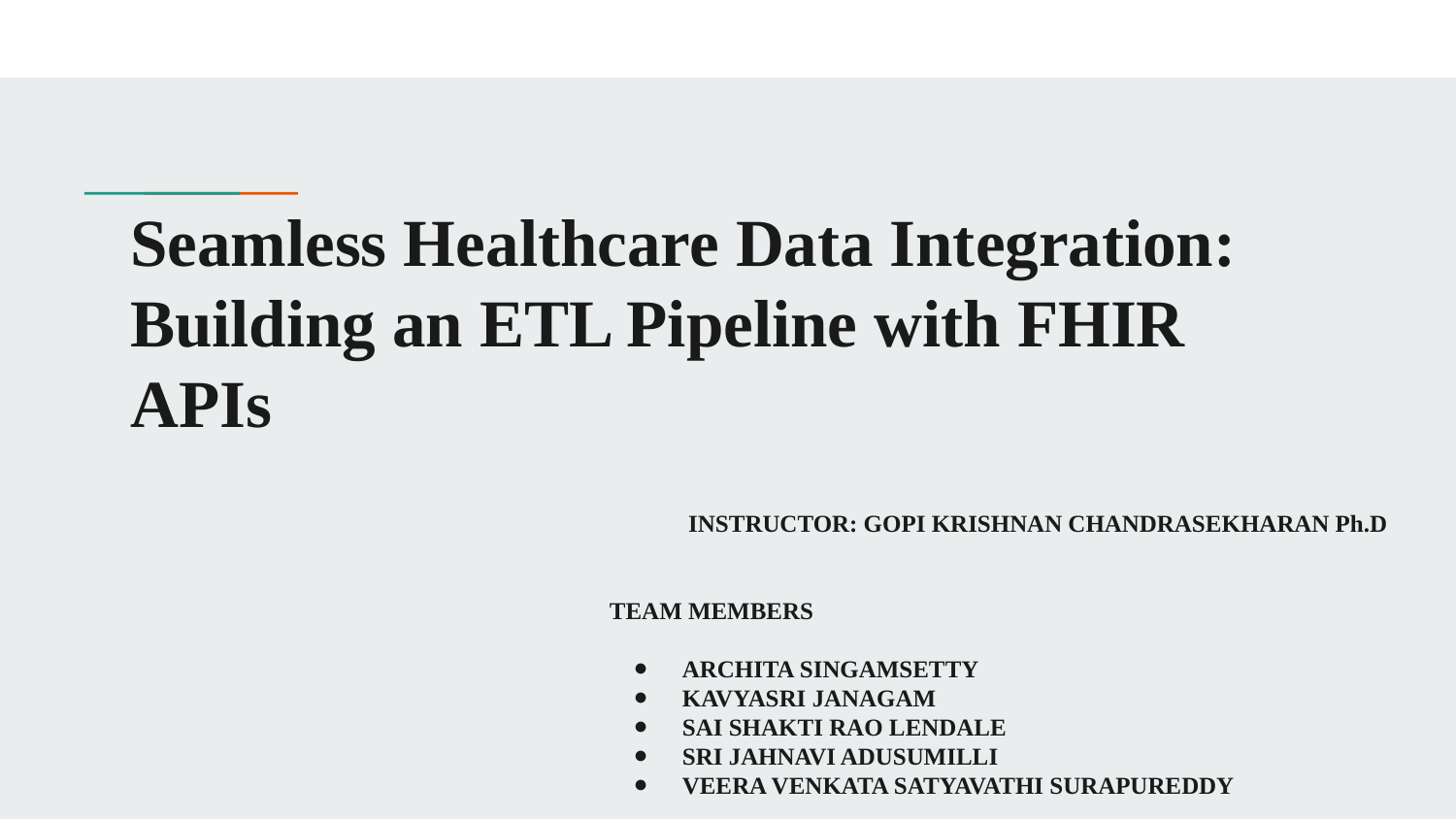

# Seamless Healthcare Data Integration: Building an ETL Pipeline with FHIR APIs
             INSTRUCTOR: GOPI KRISHNAN CHANDRASEKHARAN Ph.D

TEAM MEMBERS
ARCHITA SINGAMSETTY
KAVYASRI JANAGAM
SAI SHAKTI RAO LENDALE
SRI JAHNAVI ADUSUMILLI
VEERA VENKATA SATYAVATHI SURAPUREDDY